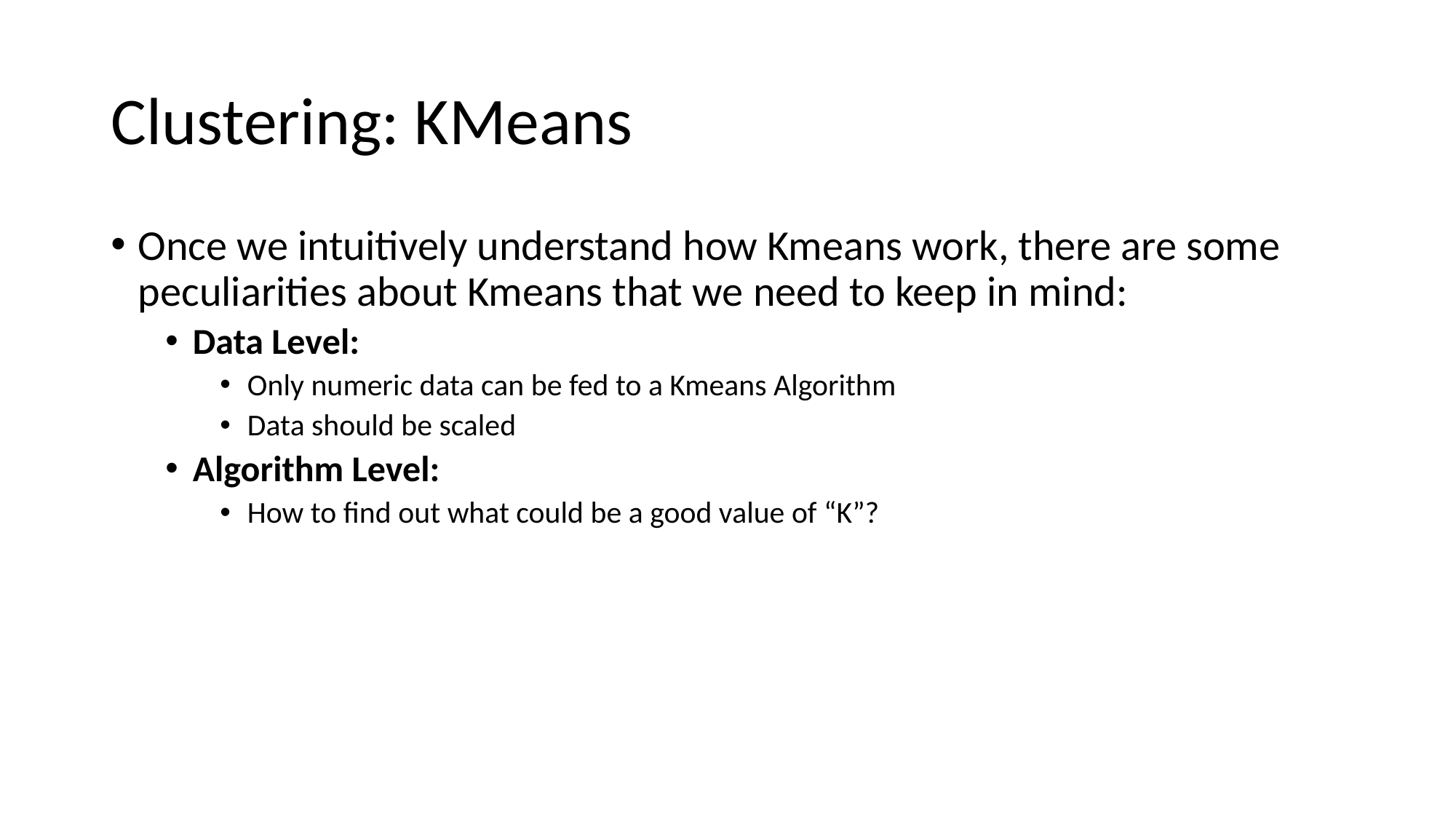

# Clustering: KMeans
Once we intuitively understand how Kmeans work, there are some peculiarities about Kmeans that we need to keep in mind:
Data Level:
Only numeric data can be fed to a Kmeans Algorithm
Data should be scaled
Algorithm Level:
How to find out what could be a good value of “K”?